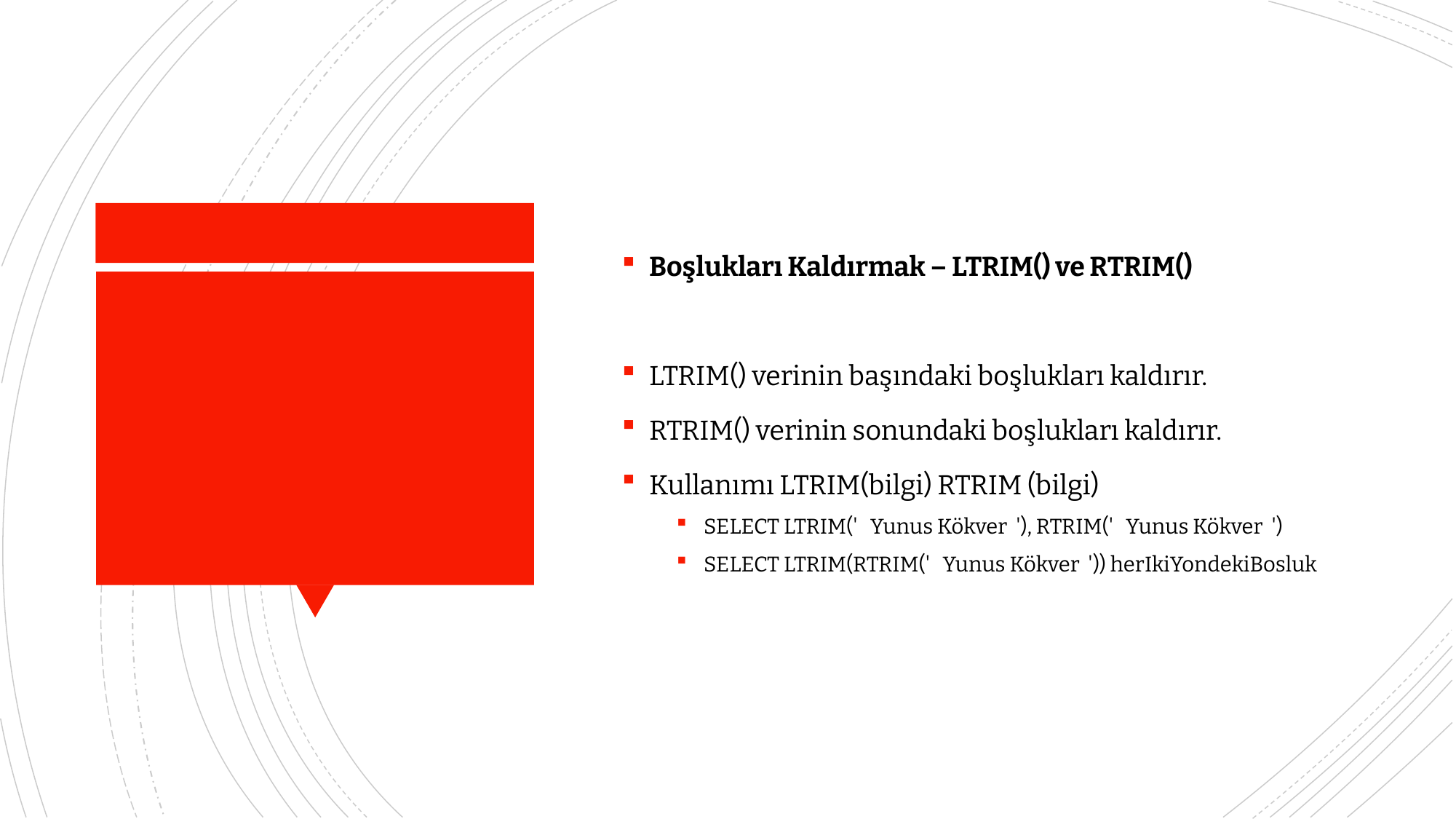

Boşlukları Kaldırmak – LTRIM() ve RTRIM()

LTRIM() verinin başındaki boşlukları kaldırır.
RTRIM() verinin sonundaki boşlukları kaldırır.
Kullanımı LTRIM(bilgi) RTRIM (bilgi)
SELECT LTRIM('   Yunus Kökver  '), RTRIM('   Yunus Kökver  ')
SELECT LTRIM(RTRIM('   Yunus Kökver  ')) herIkiYondekiBosluk
#